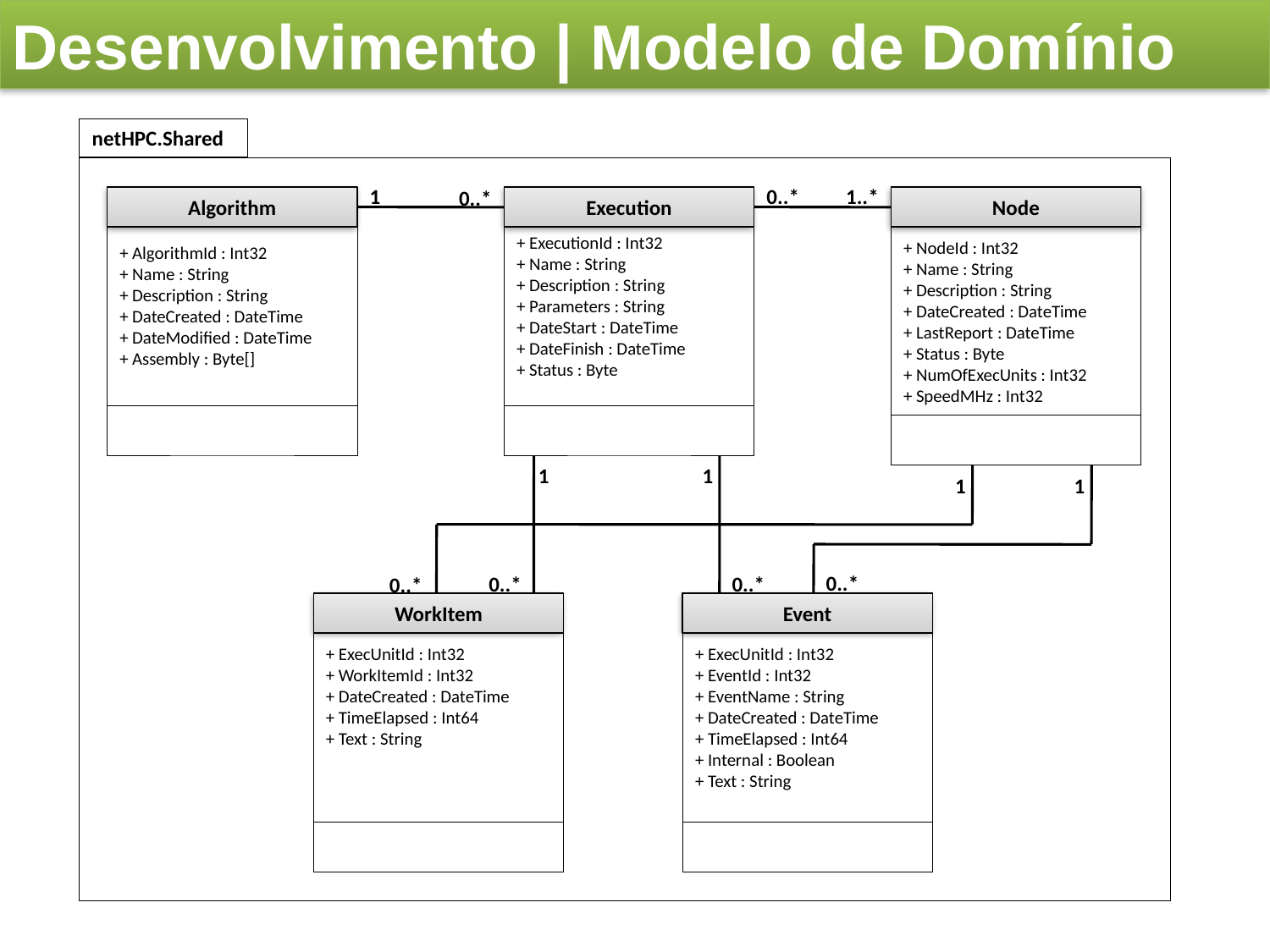

Desenvolvimento | Modelo de Domínio
netHPC.Shared

1
0..*
1..*
0..*
Algorithm
Execution
Node
+ AlgorithmId : Int32
+ Name : String
+ Description : String
+ DateCreated : DateTime
+ DateModified : DateTime
+ Assembly : Byte[]

+ ExecutionId : Int32
+ Name : String
+ Description : String
+ Parameters : String
+ DateStart : DateTime
+ DateFinish : DateTime
+ Status : Byte

+ NodeId : Int32
+ Name : String
+ Description : String
+ DateCreated : DateTime
+ LastReport : DateTime
+ Status : Byte
+ NumOfExecUnits : Int32
+ SpeedMHz : Int32

1
1
1
1
0..*
0..*
0..*
0..*
WorkItem
Event
+ ExecUnitId : Int32
+ WorkItemId : Int32
+ DateCreated : DateTime
+ TimeElapsed : Int64
+ Text : String

+ ExecUnitId : Int32
+ EventId : Int32
+ EventName : String
+ DateCreated : DateTime
+ TimeElapsed : Int64
+ Internal : Boolean
+ Text : String